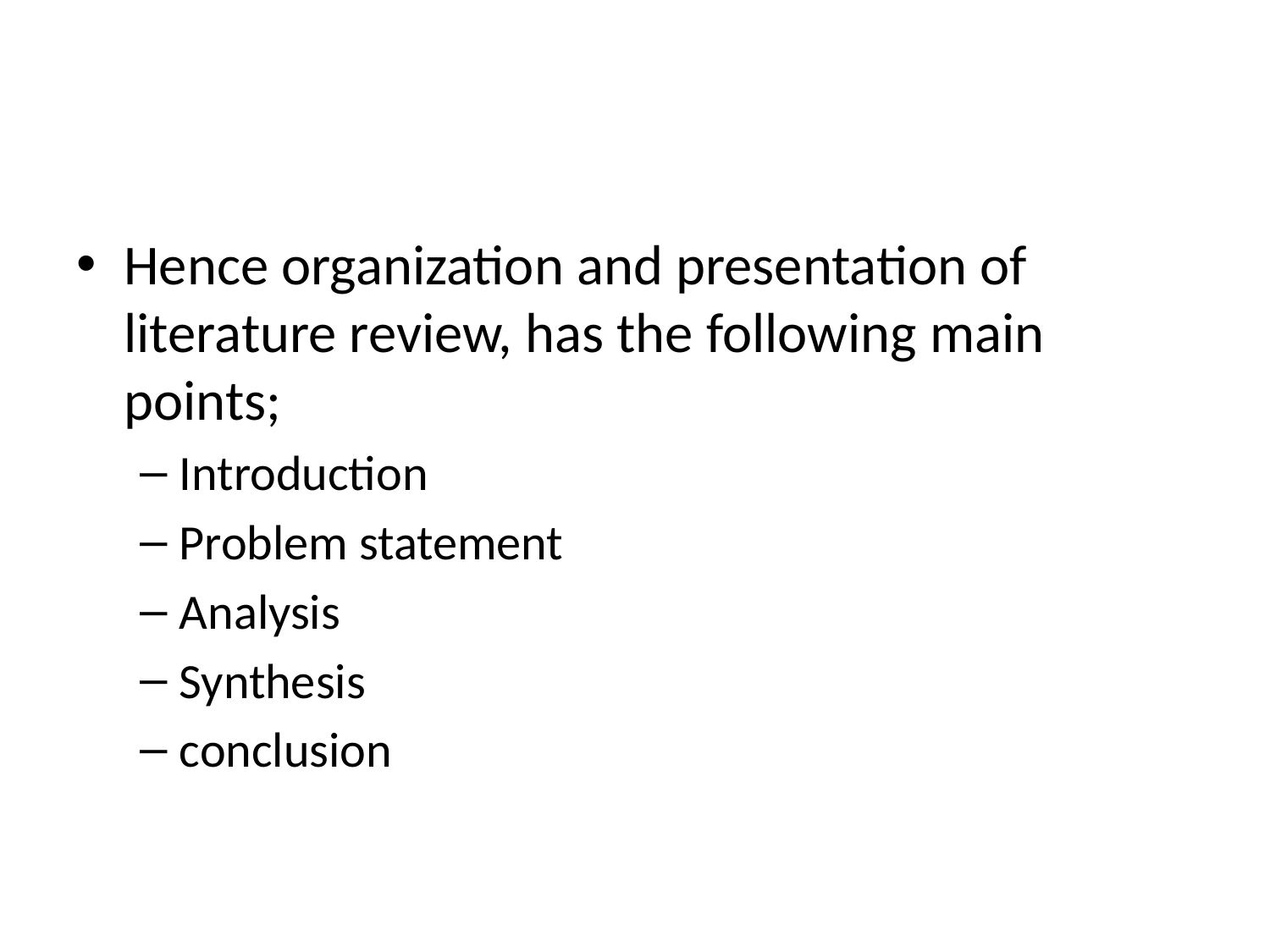

Hence organization and presentation of literature review, has the following main points;
Introduction
Problem statement
Analysis
Synthesis
conclusion